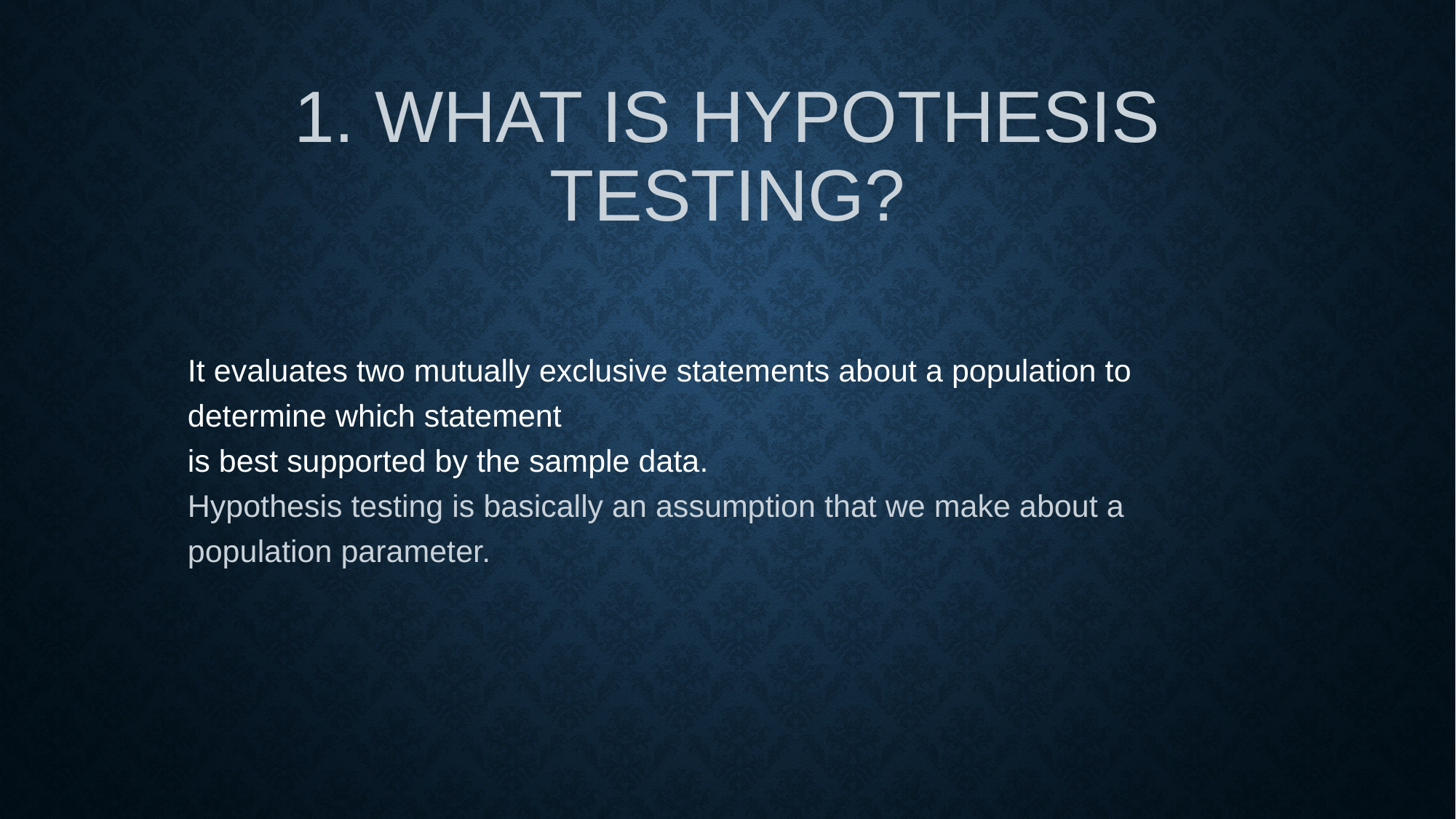

# 1. What is hypothesis testing?

It evaluates two mutually exclusive statements about a population to determine which statement
is best supported by the sample data.
Hypothesis testing is basically an assumption that we make about a population parameter.

| Hypothesis testing is basically an assumption that we make about a population parameter. |  |
| --- | --- |
|  |  |
|  |  |